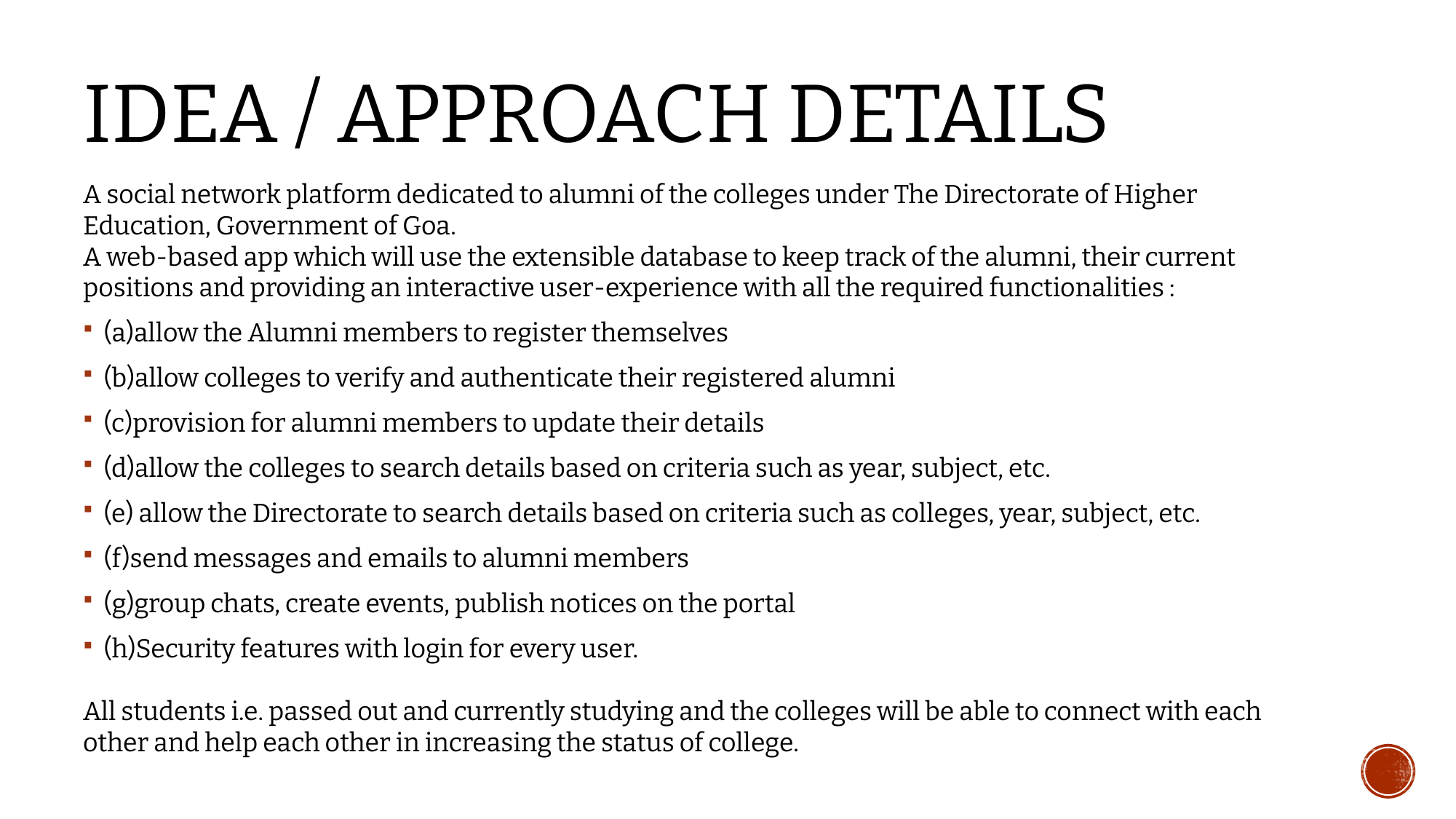

# Idea / Approach details
A social network platform dedicated to alumni of the colleges under The Directorate of Higher Education, Government of Goa.
A web-based app which will use the extensible database to keep track of the alumni, their current positions and providing an interactive user-experience with all the required functionalities :
(a)allow the Alumni members to register themselves
(b)allow colleges to verify and authenticate their registered alumni
(c)provision for alumni members to update their details
(d)allow the colleges to search details based on criteria such as year, subject, etc.
(e) allow the Directorate to search details based on criteria such as colleges, year, subject, etc.
(f)send messages and emails to alumni members
(g)group chats, create events, publish notices on the portal
(h)Security features with login for every user.

All students i.e. passed out and currently studying and the colleges will be able to connect with each other and help each other in increasing the status of college.